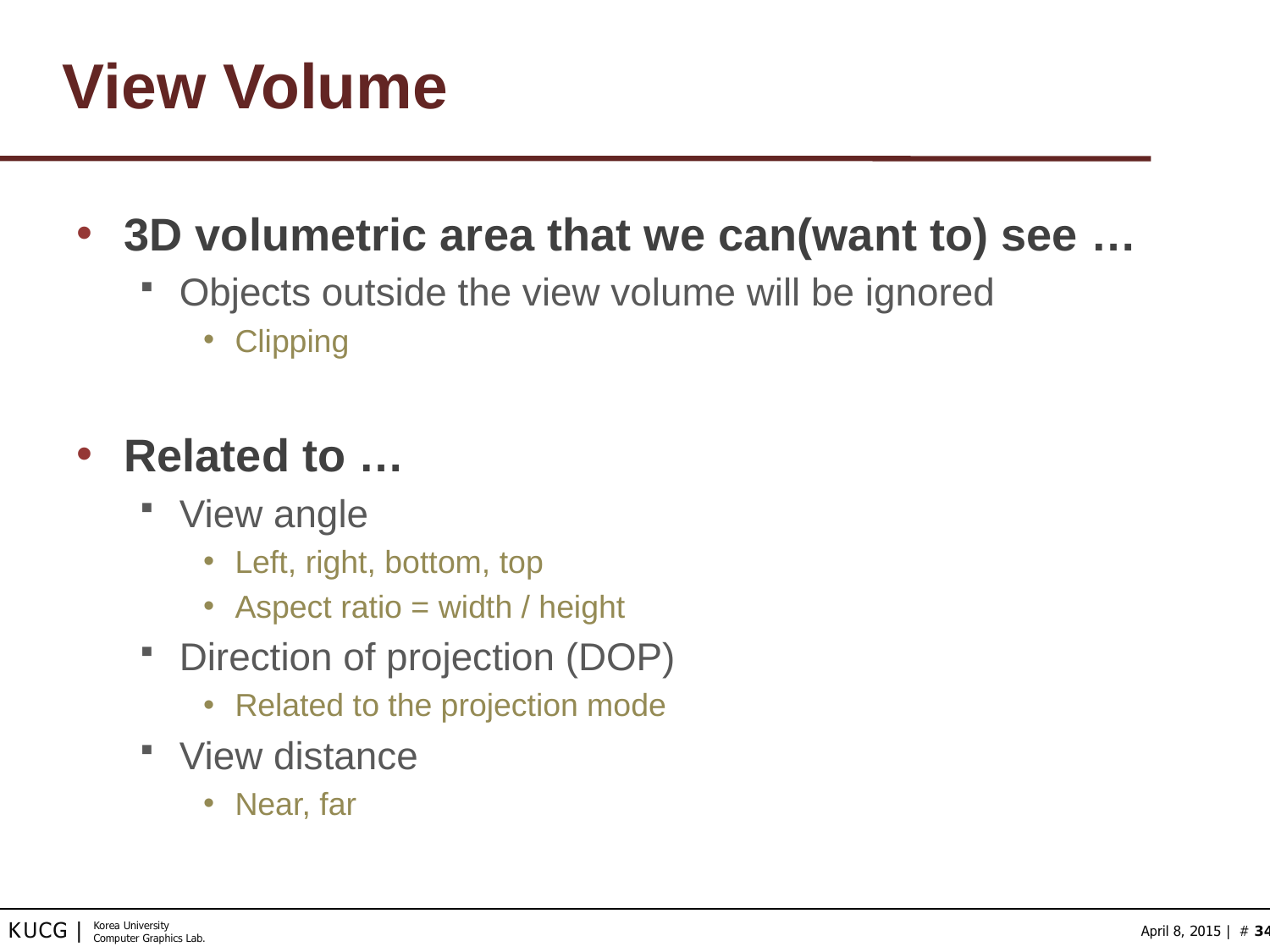

# View Volume
3D volumetric area that we can(want to) see …
Objects outside the view volume will be ignored
Clipping

Related to …
View angle
Left, right, bottom, top
Aspect ratio = width / height
Direction of projection (DOP)
Related to the projection mode
View distance
Near, far